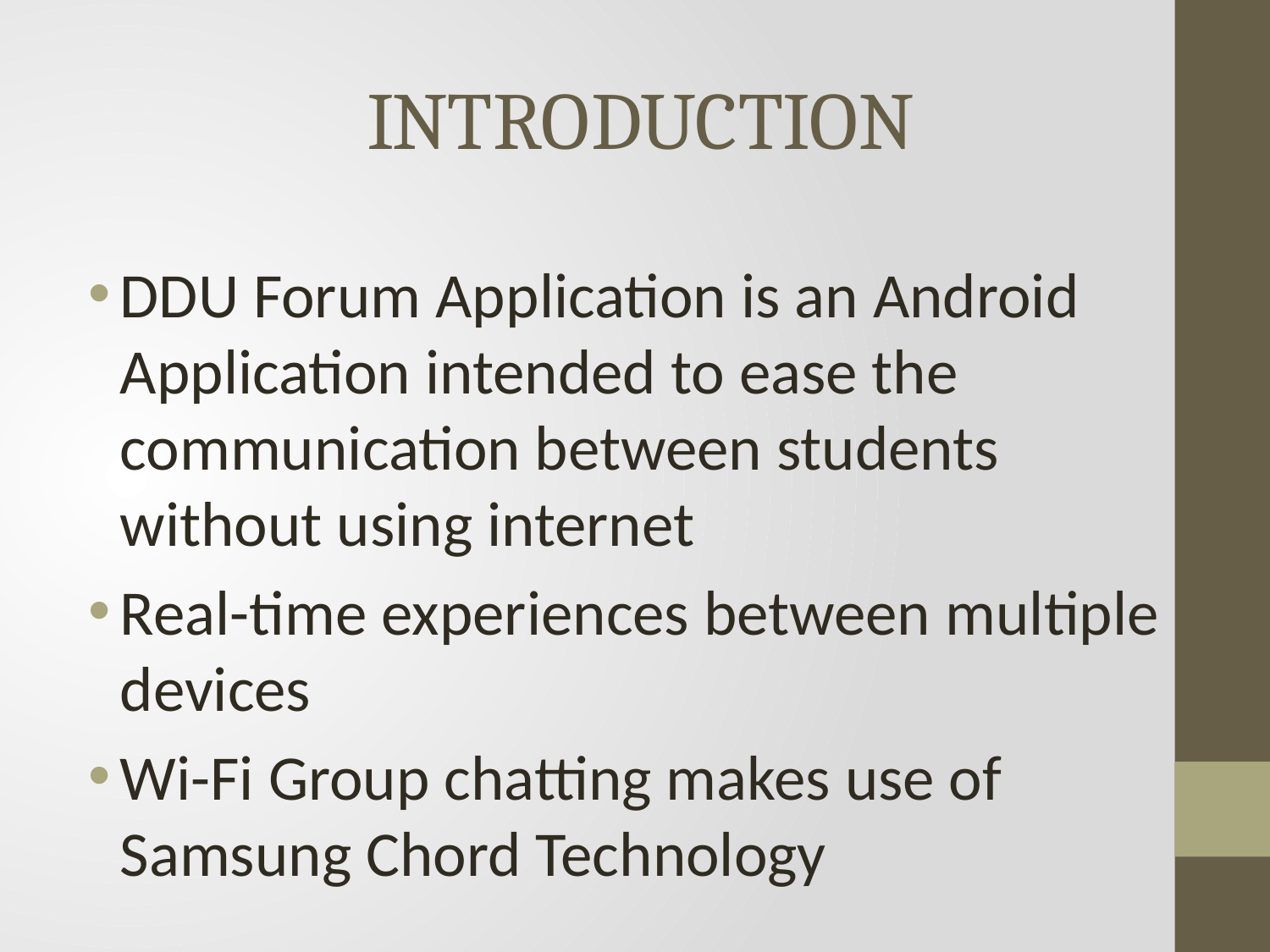

# INTRODUCTION
DDU Forum Application is an Android Application intended to ease the communication between students without using internet
Real-time experiences between multiple devices
Wi-Fi Group chatting makes use of Samsung Chord Technology